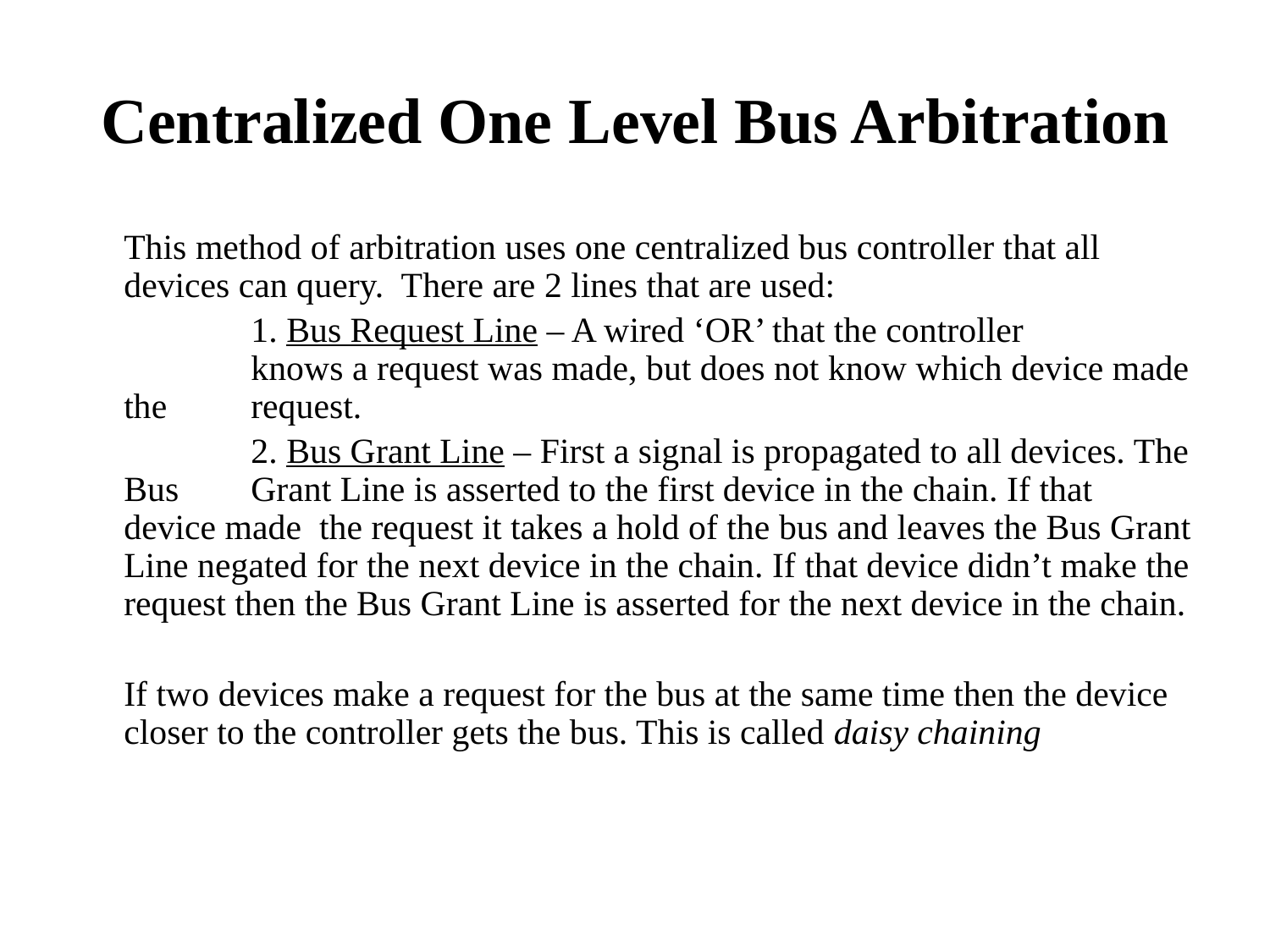

# Centralized One Level Bus Arbitration
	This method of arbitration uses one centralized bus controller that all devices can query.  There are 2 lines that are used:
		1. Bus Request Line – A wired ‘OR’ that the controller 	 	knows a request was made, but does not know which device made the 	request.
		2. Bus Grant Line – First a signal is propagated to all devices. The Bus 	Grant Line is asserted to the first device in the chain. If that device made  the request it takes a hold of the bus and leaves the Bus Grant Line negated for the next device in the chain. If that device didn’t make the request then the Bus Grant Line is asserted for the next device in the chain.

	If two devices make a request for the bus at the same time then the device closer to the controller gets the bus. This is called daisy chaining